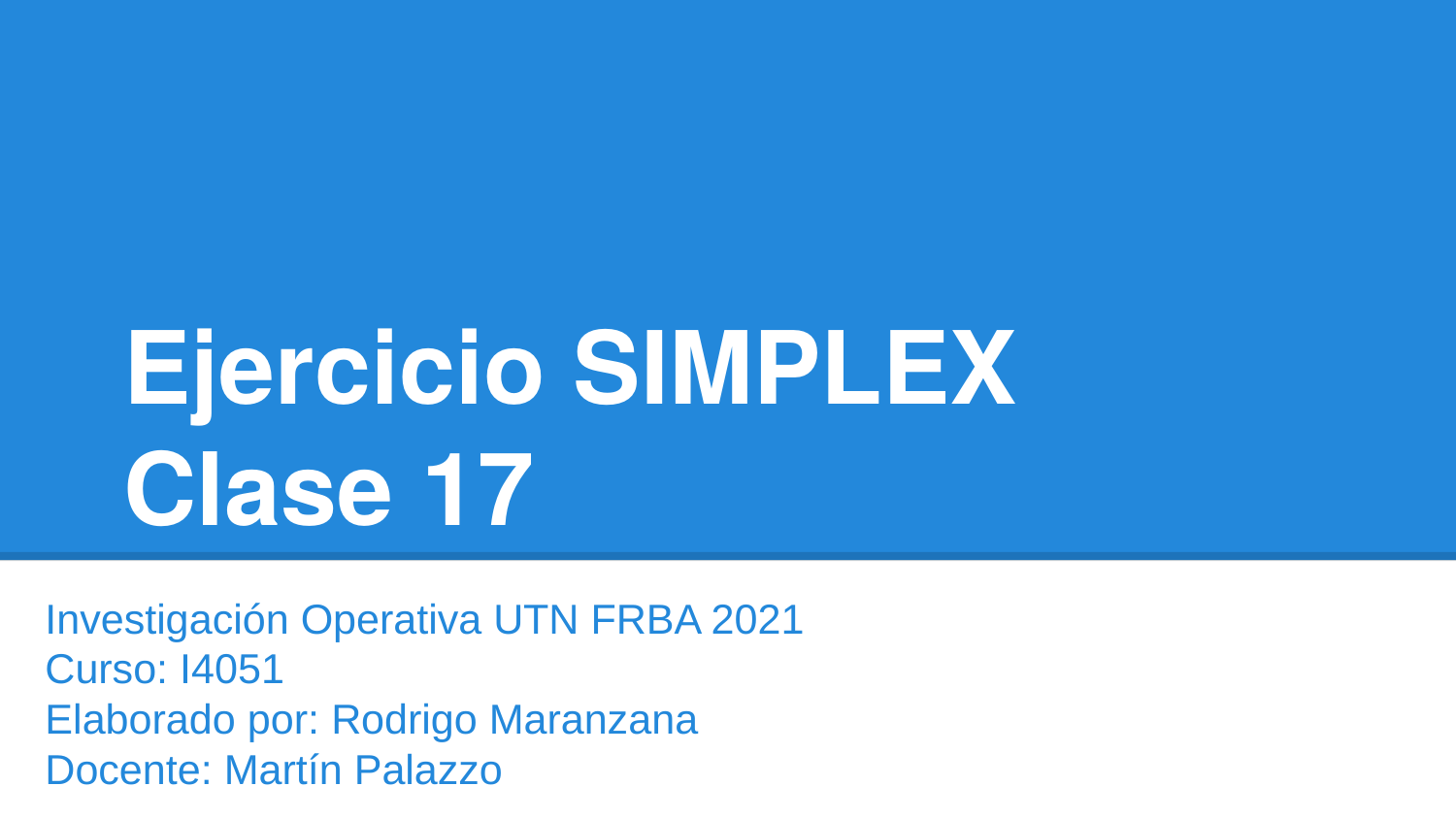

# Ejercicio SIMPLEX
Clase 17
Investigación Operativa UTN FRBA 2021
Curso: I4051
Elaborado por: Rodrigo Maranzana
Docente: Martín Palazzo